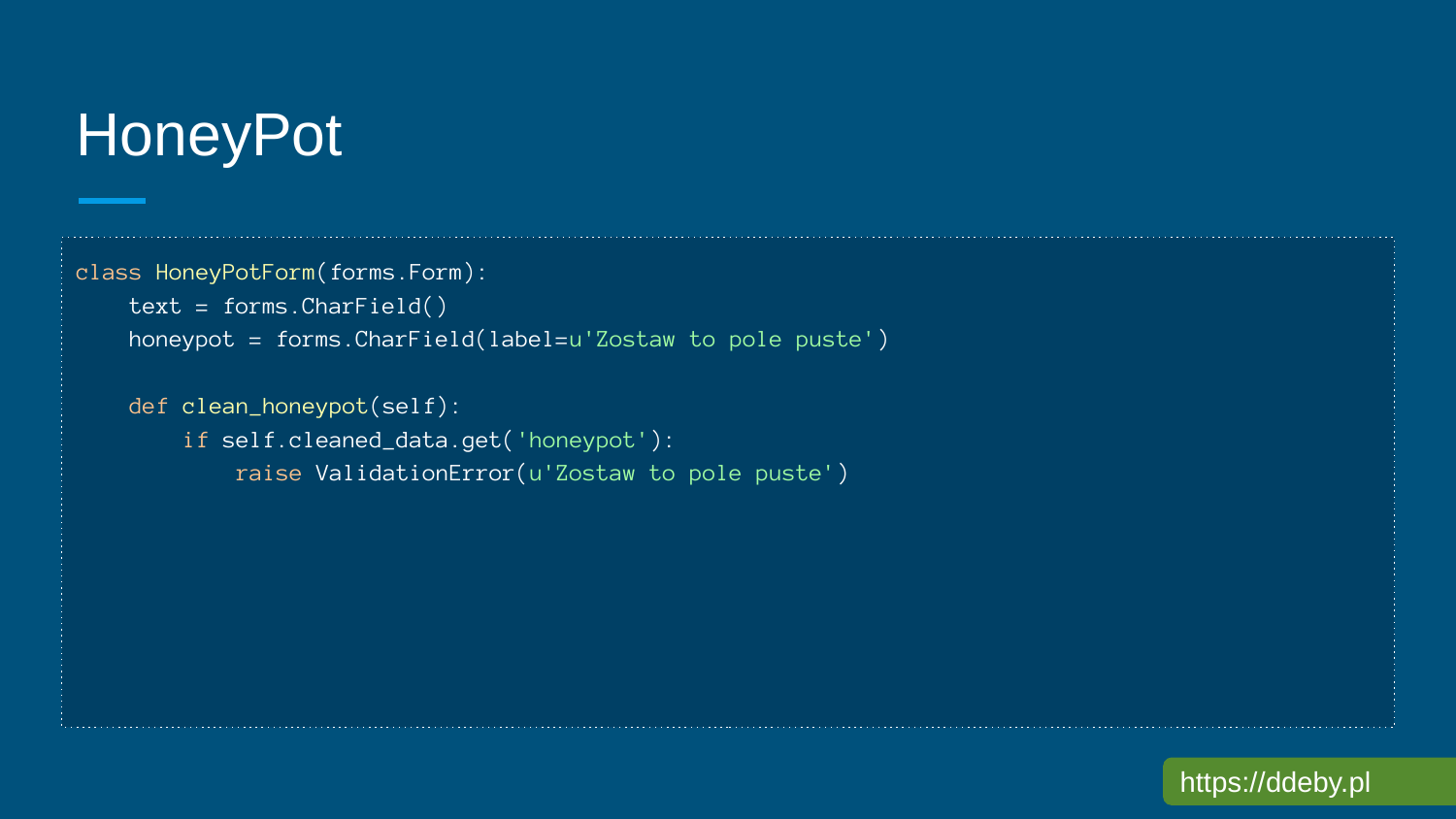

# HoneyPot
class HoneyPotForm(forms.Form):
    text = forms.CharField()
    honeypot = forms.CharField(label=u'Zostaw to pole puste')
    def clean_honeypot(self):
        if self.cleaned_data.get('honeypot'):
            raise ValidationError(u'Zostaw to pole puste')

https://ddeby.pl